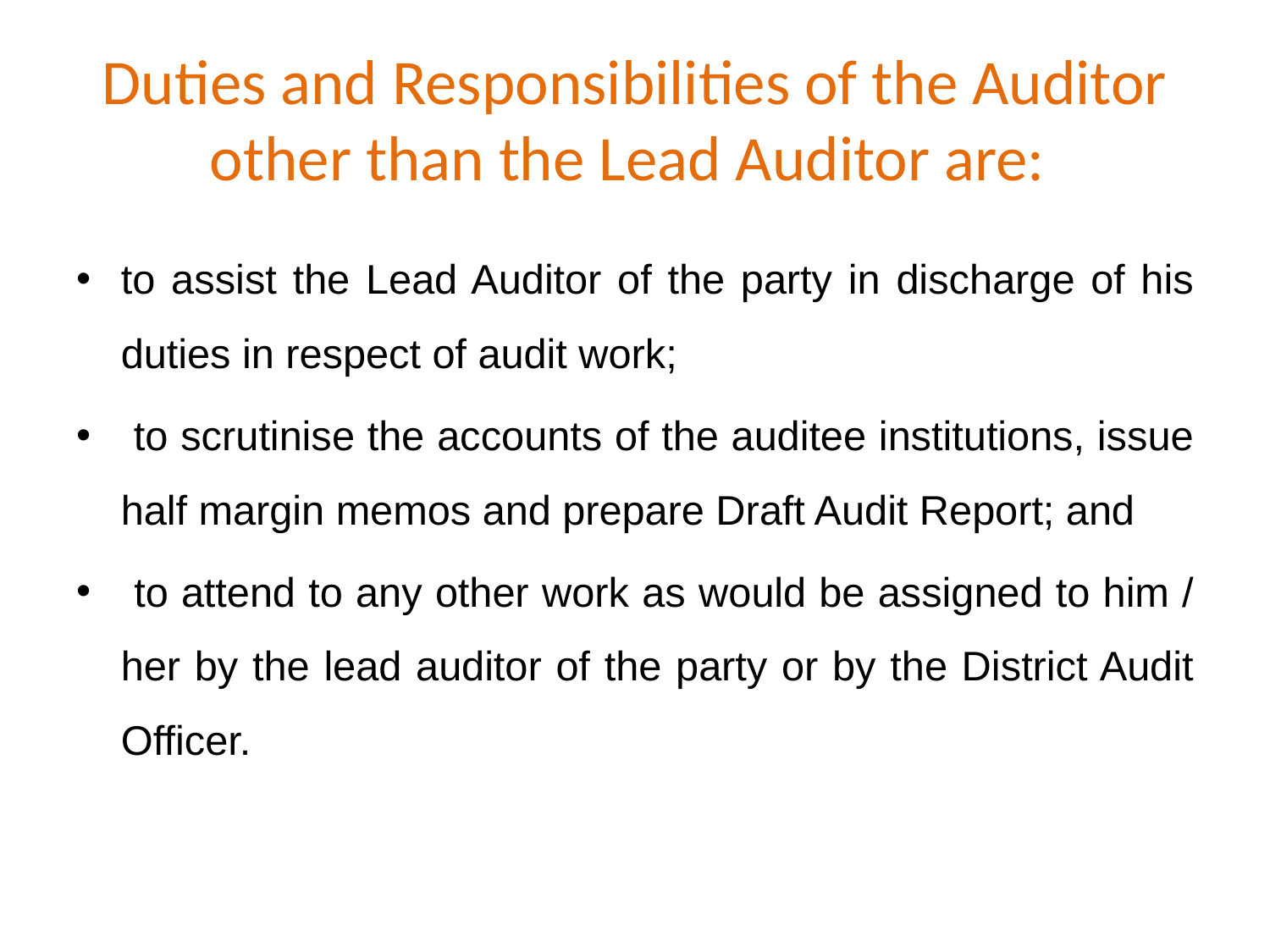

# Duties and Responsibilities of the Auditor other than the Lead Auditor are:
to assist the Lead Auditor of the party in discharge of his duties in respect of audit work;
 to scrutinise the accounts of the auditee institutions, issue half margin memos and prepare Draft Audit Report; and
 to attend to any other work as would be assigned to him / her by the lead auditor of the party or by the District Audit Officer.